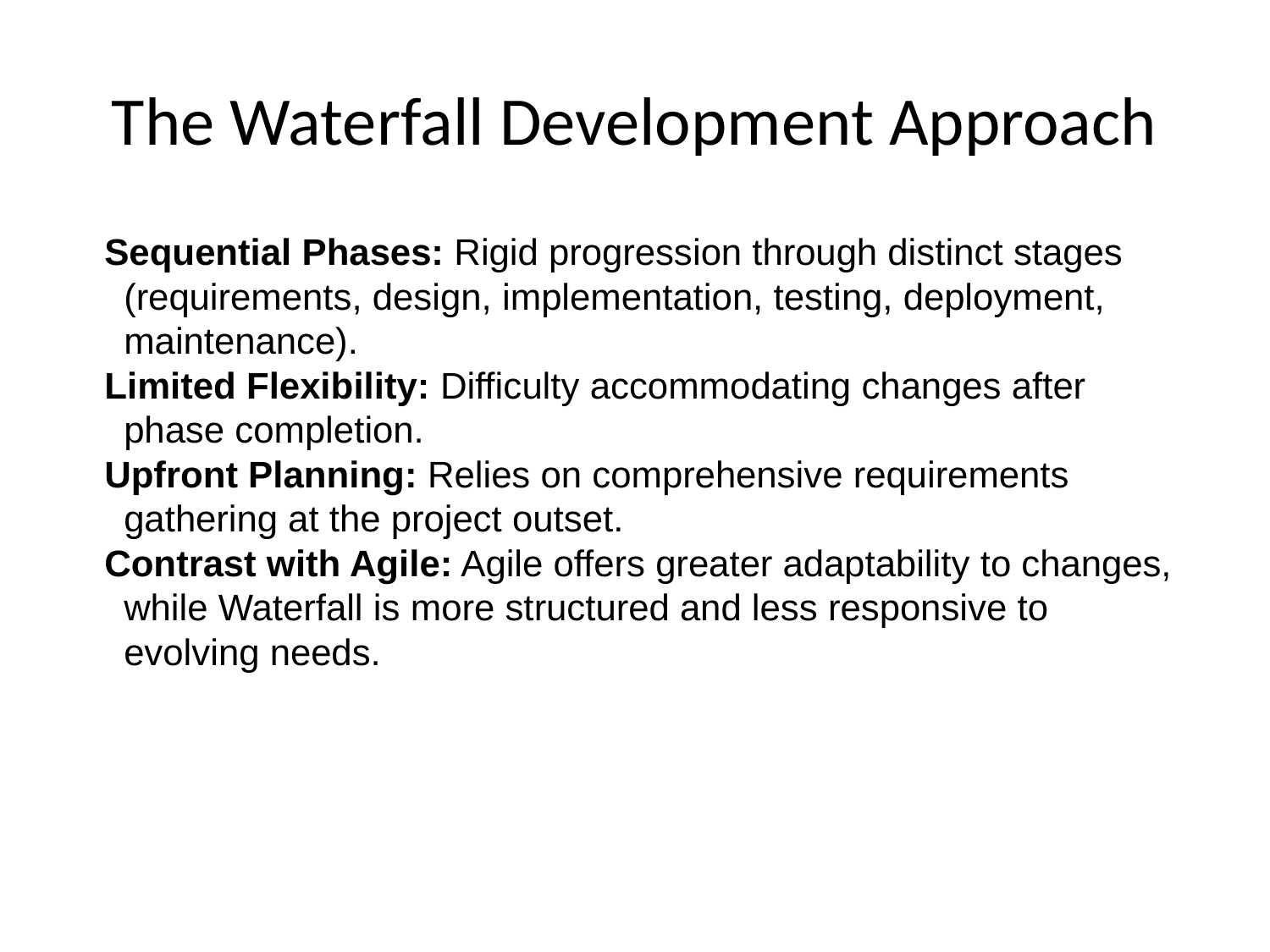

# The Waterfall Development Approach

Sequential Phases: Rigid progression through distinct stages (requirements, design, implementation, testing, deployment, maintenance).
Limited Flexibility: Difficulty accommodating changes after phase completion.
Upfront Planning: Relies on comprehensive requirements gathering at the project outset.
Contrast with Agile: Agile offers greater adaptability to changes, while Waterfall is more structured and less responsive to evolving needs.